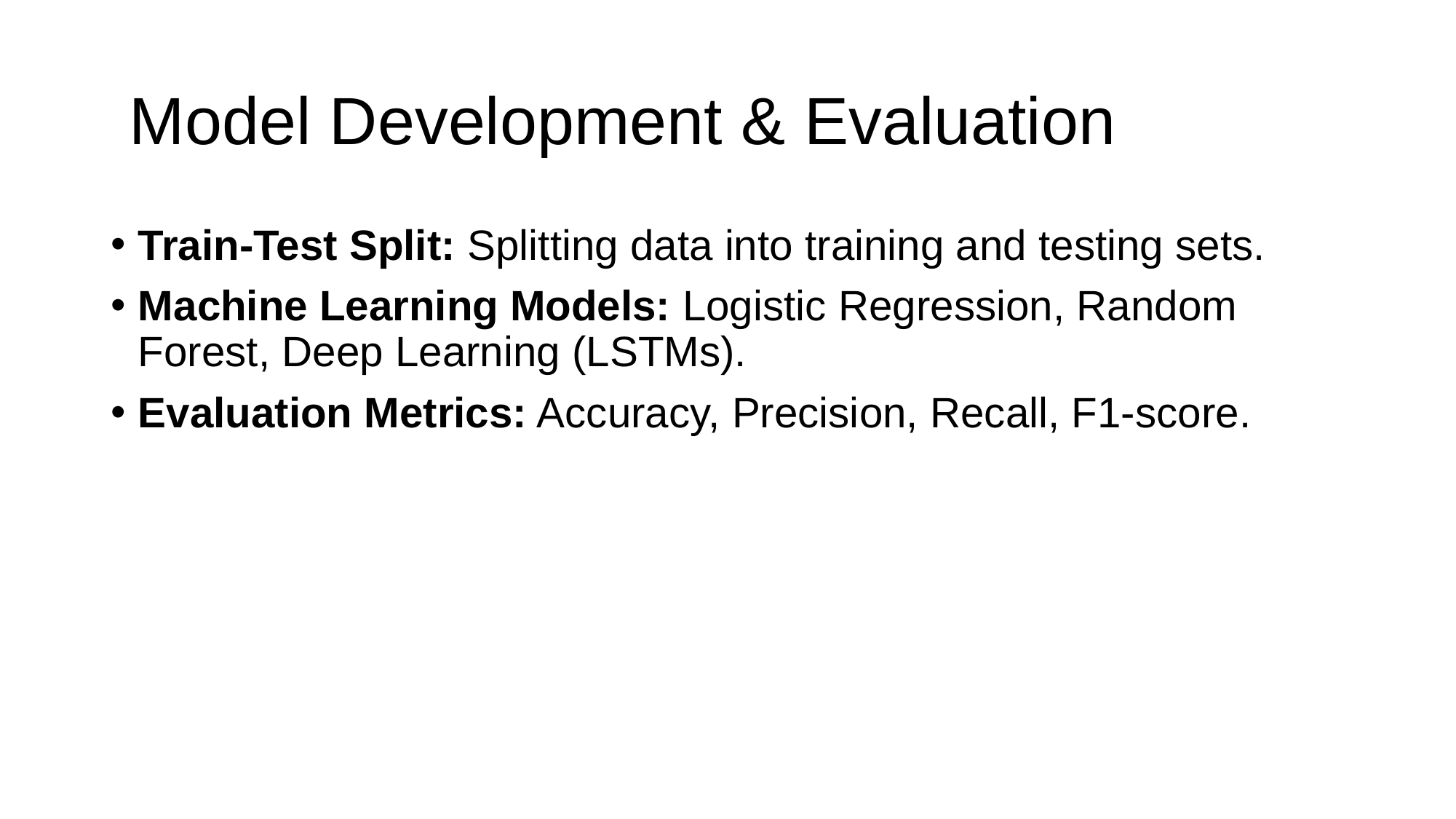

# Model Development & Evaluation
Train-Test Split: Splitting data into training and testing sets.
Machine Learning Models: Logistic Regression, Random Forest, Deep Learning (LSTMs).
Evaluation Metrics: Accuracy, Precision, Recall, F1-score.